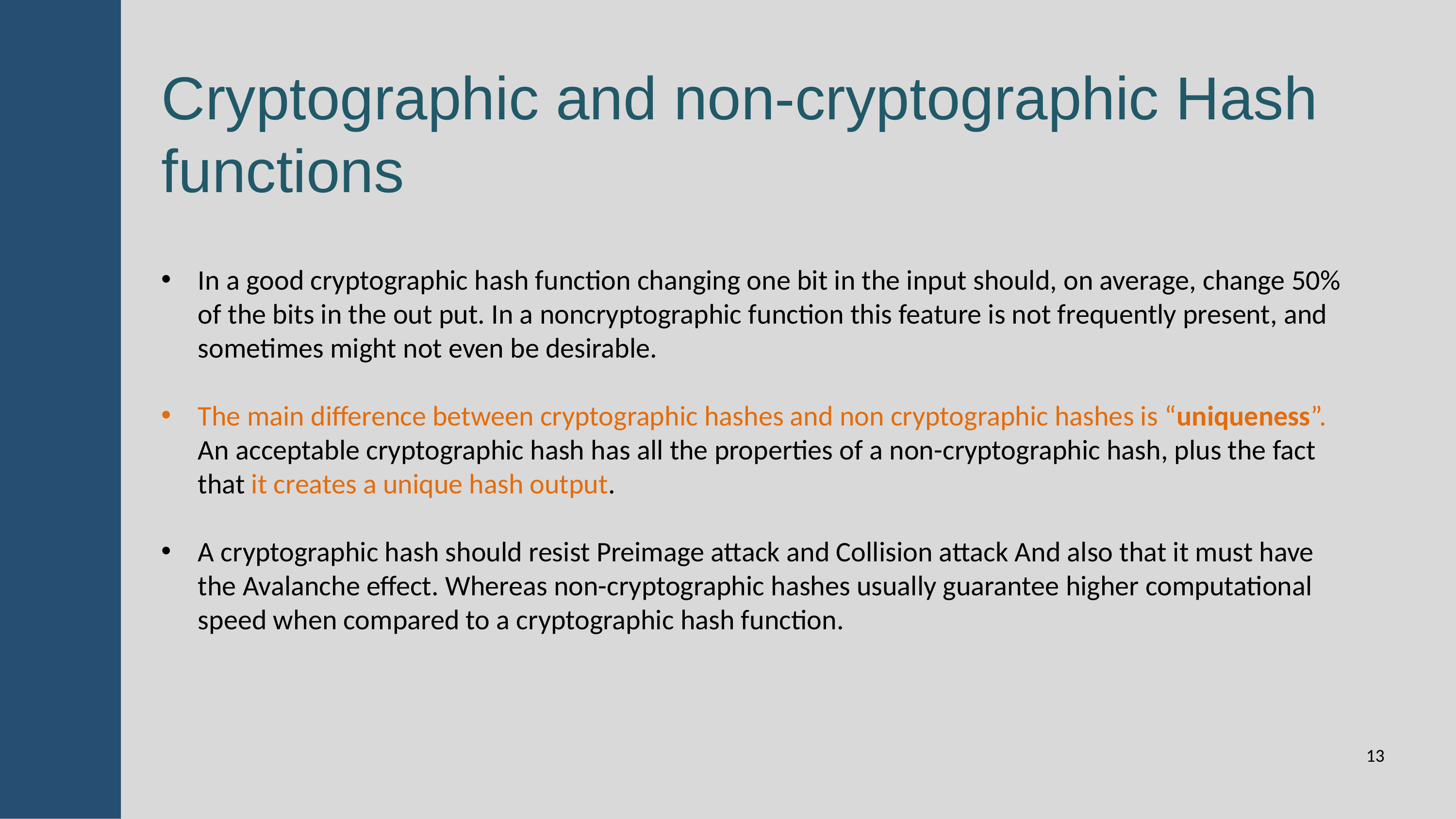

Cryptographic and non-cryptographic Hash functions
In a good cryptographic hash function changing one bit in the input should, on average, change 50% of the bits in the out put. In a noncryptographic function this feature is not frequently present, and sometimes might not even be desirable.

The main difference between cryptographic hashes and non cryptographic hashes is “uniqueness”. An acceptable cryptographic hash has all the properties of a non-cryptographic hash, plus the fact that it creates a unique hash output.

A cryptographic hash should resist Preimage attack and Collision attack And also that it must have the Avalanche effect. Whereas non-cryptographic hashes usually guarantee higher computational speed when compared to a cryptographic hash function.

13